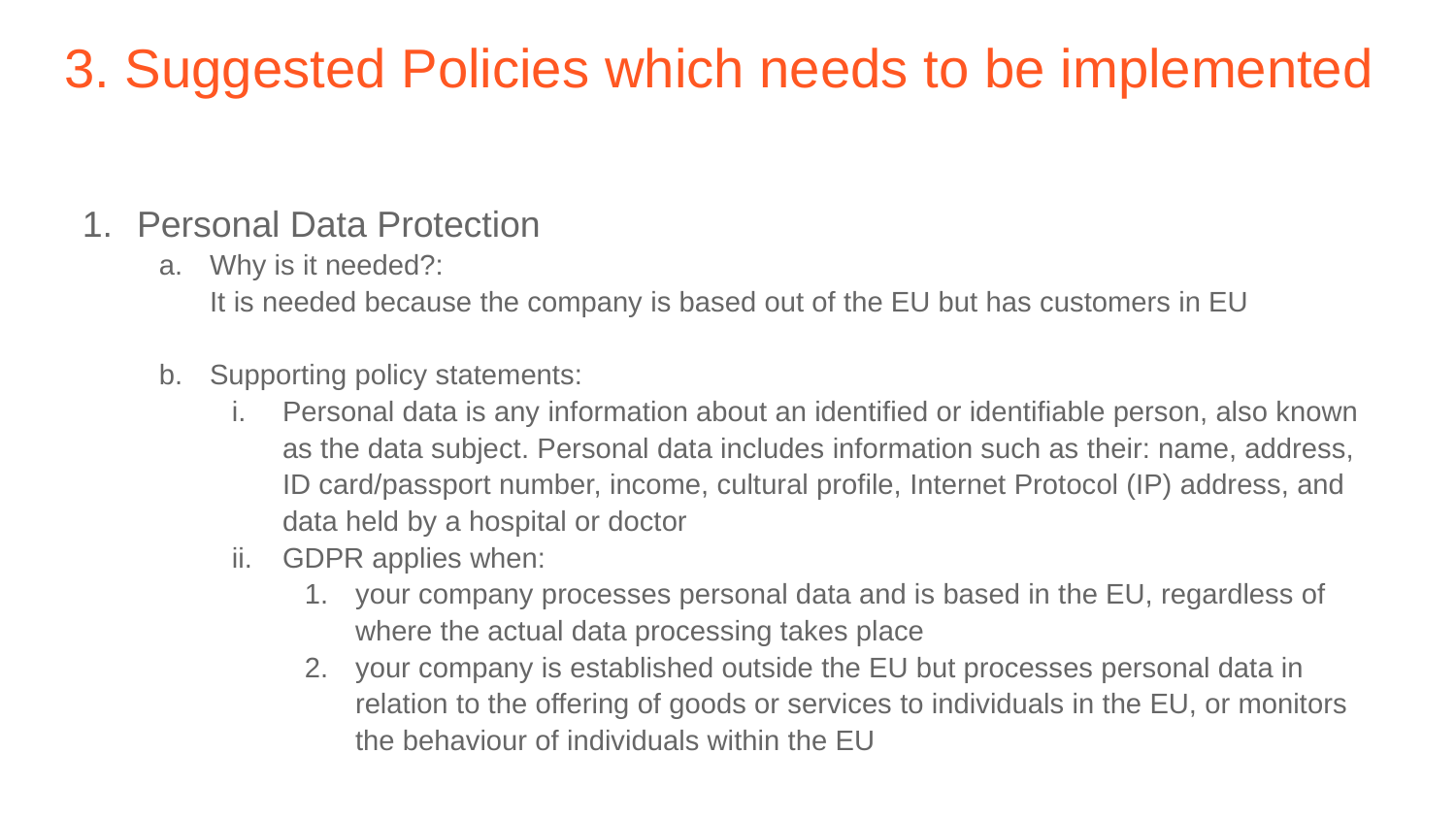

# 3. Suggested Policies which needs to be implemented
Personal Data Protection
Why is it needed?:
It is needed because the company is based out of the EU but has customers in EU
Supporting policy statements:
Personal data is any information about an identified or identifiable person, also known as the data subject. Personal data includes information such as their: name, address, ID card/passport number, income, cultural profile, Internet Protocol (IP) address, and data held by a hospital or doctor
GDPR applies when:
your company processes personal data and is based in the EU, regardless of where the actual data processing takes place
your company is established outside the EU but processes personal data in relation to the offering of goods or services to individuals in the EU, or monitors the behaviour of individuals within the EU